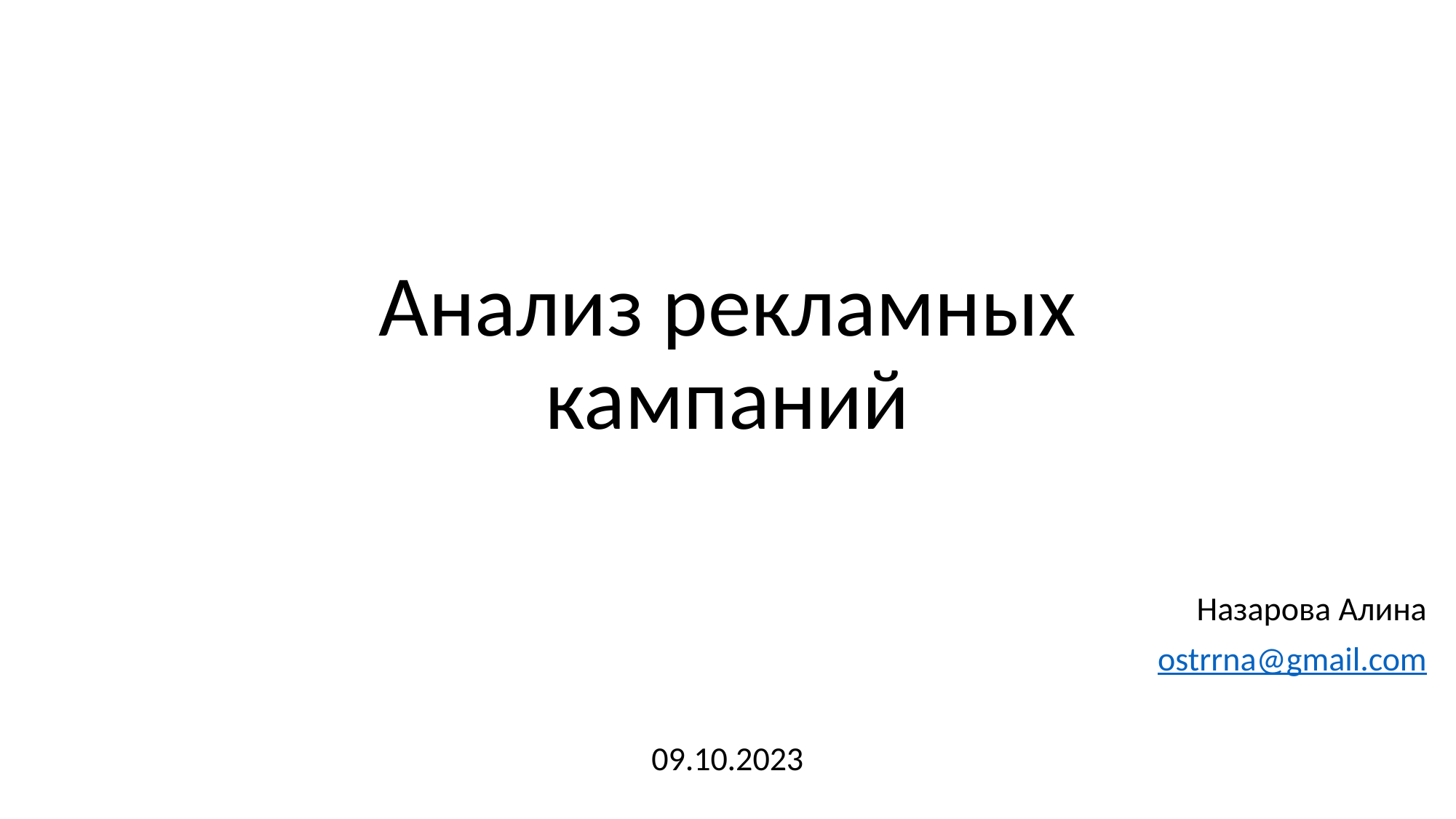

# Анализ рекламных кампаний
Назарова Алина
ostrrna@gmail.com

09.10.2023